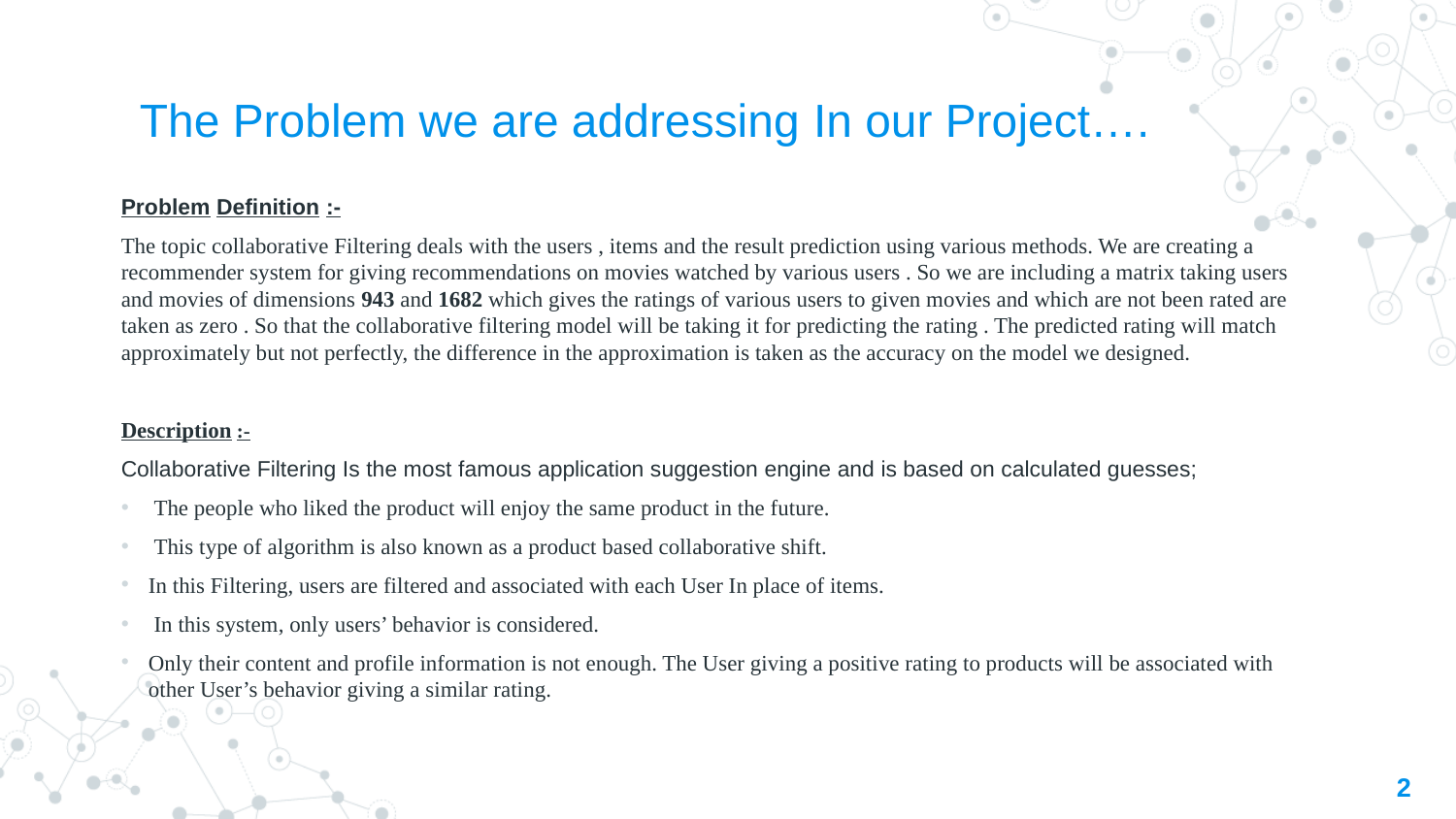

# The Problem we are addressing In our Project….
Problem Definition :-
The topic collaborative Filtering deals with the users , items and the result prediction using various methods. We are creating a recommender system for giving recommendations on movies watched by various users . So we are including a matrix taking users and movies of dimensions 943 and 1682 which gives the ratings of various users to given movies and which are not been rated are taken as zero . So that the collaborative filtering model will be taking it for predicting the rating . The predicted rating will match approximately but not perfectly, the difference in the approximation is taken as the accuracy on the model we designed.

Description :-
Collaborative Filtering Is the most famous application suggestion engine and is based on calculated guesses;
 The people who liked the product will enjoy the same product in the future.
 This type of algorithm is also known as a product based collaborative shift.
In this Filtering, users are filtered and associated with each User In place of items.
 In this system, only users’ behavior is considered.
Only their content and profile information is not enough. The User giving a positive rating to products will be associated with other User’s behavior giving a similar rating.

2